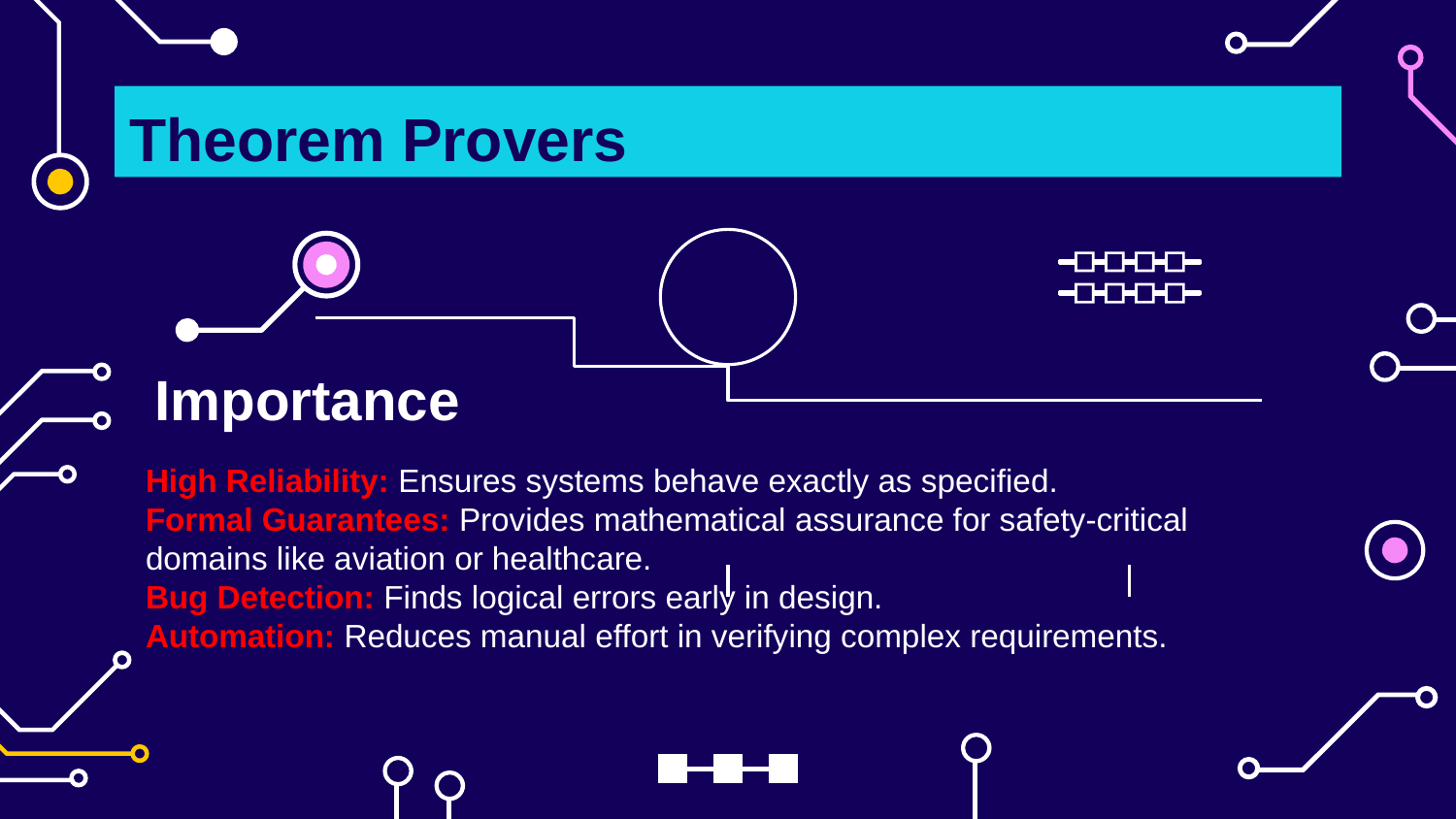

# Theorem Provers

Importance
High Reliability: Ensures systems behave exactly as specified.
Formal Guarantees: Provides mathematical assurance for safety-critical domains like aviation or healthcare.
Bug Detection: Finds logical errors early in design.
Automation: Reduces manual effort in verifying complex requirements.